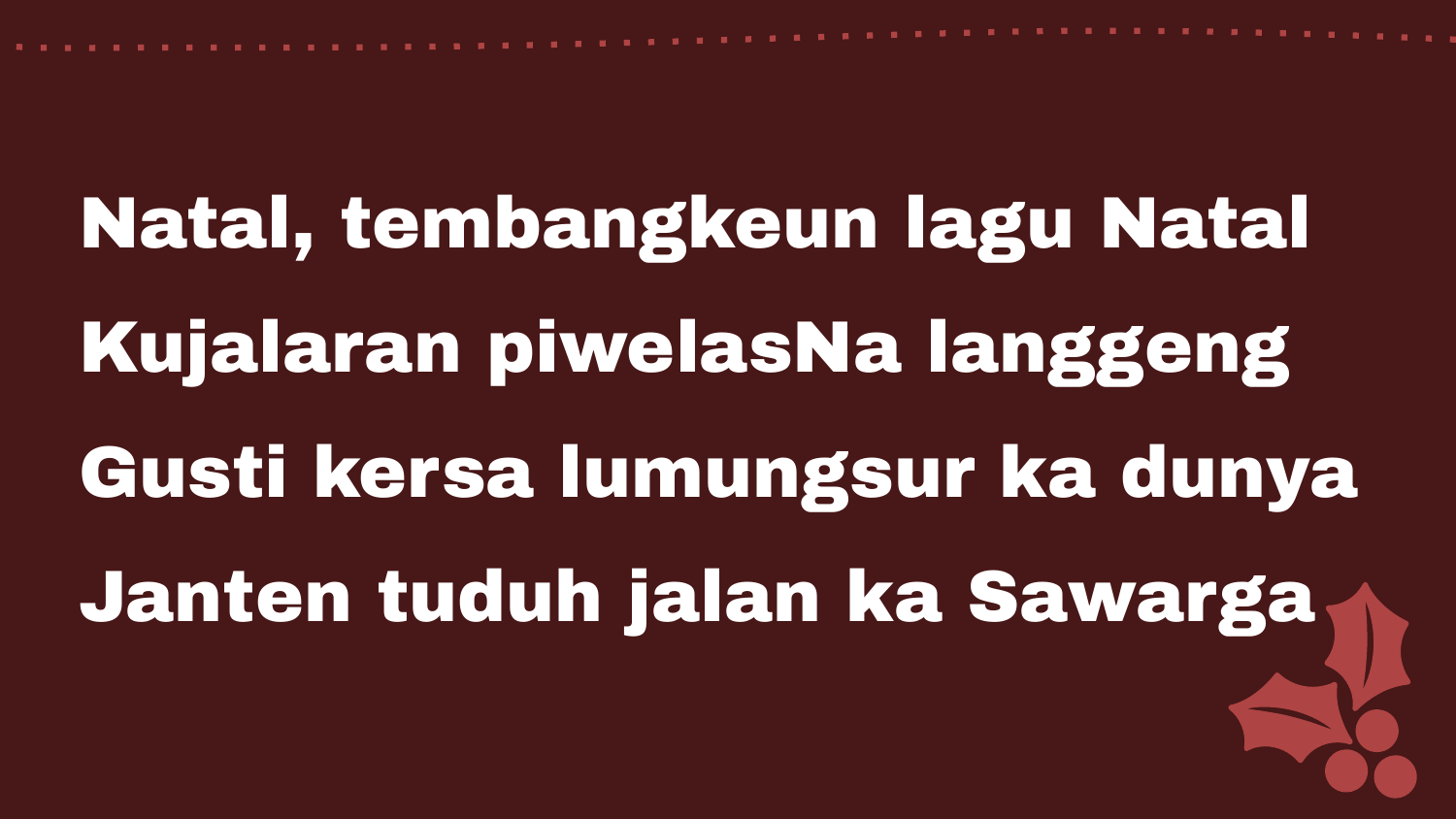

Natal, tembangkeun lagu Natal
Kujalaran piwelasNa langgeng
Gusti kersa lumungsur ka dunya
Janten tuduh jalan ka Sawarga